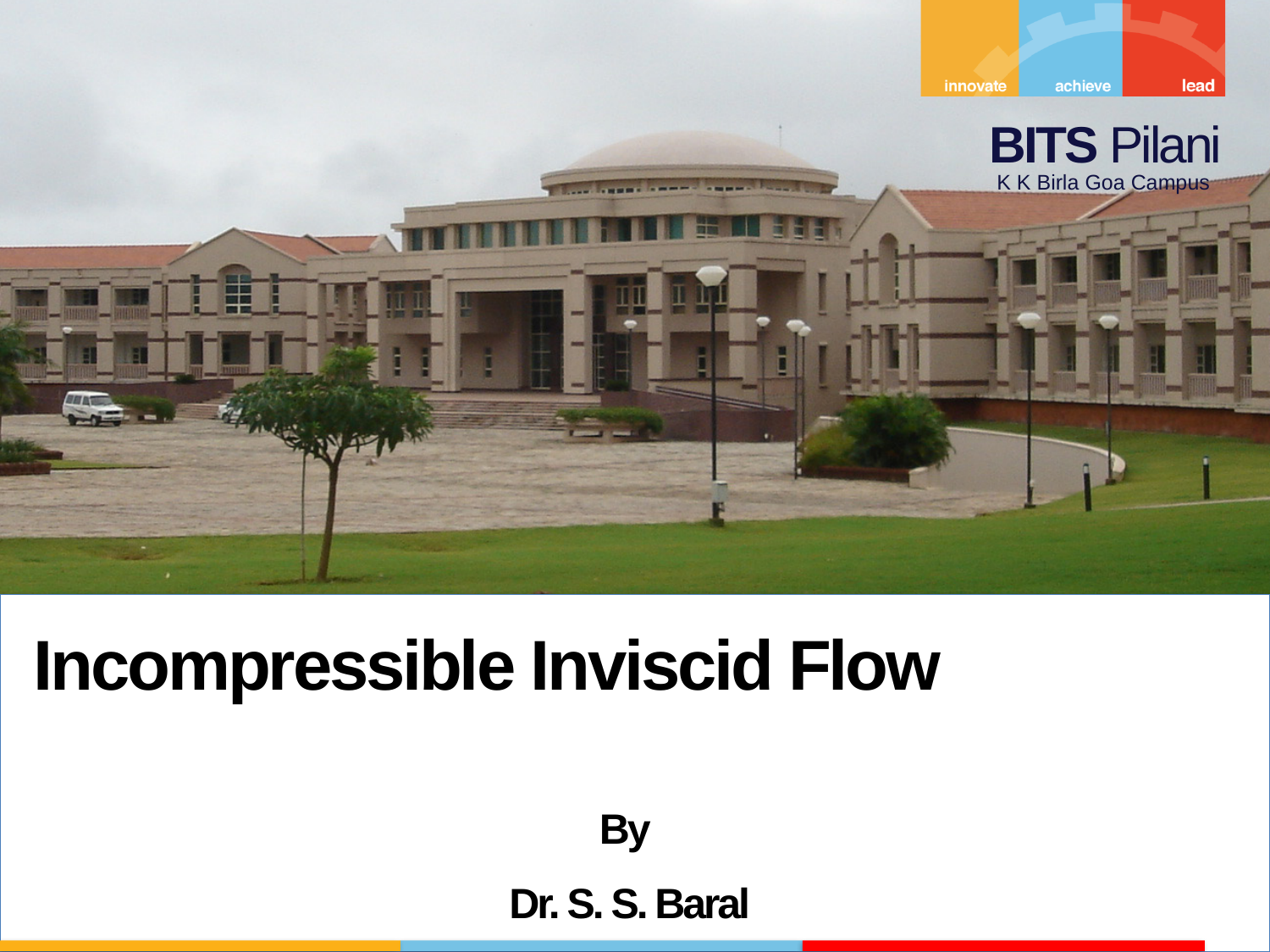

Incompressible Inviscid Flow

By
Dr. S. S. Baral